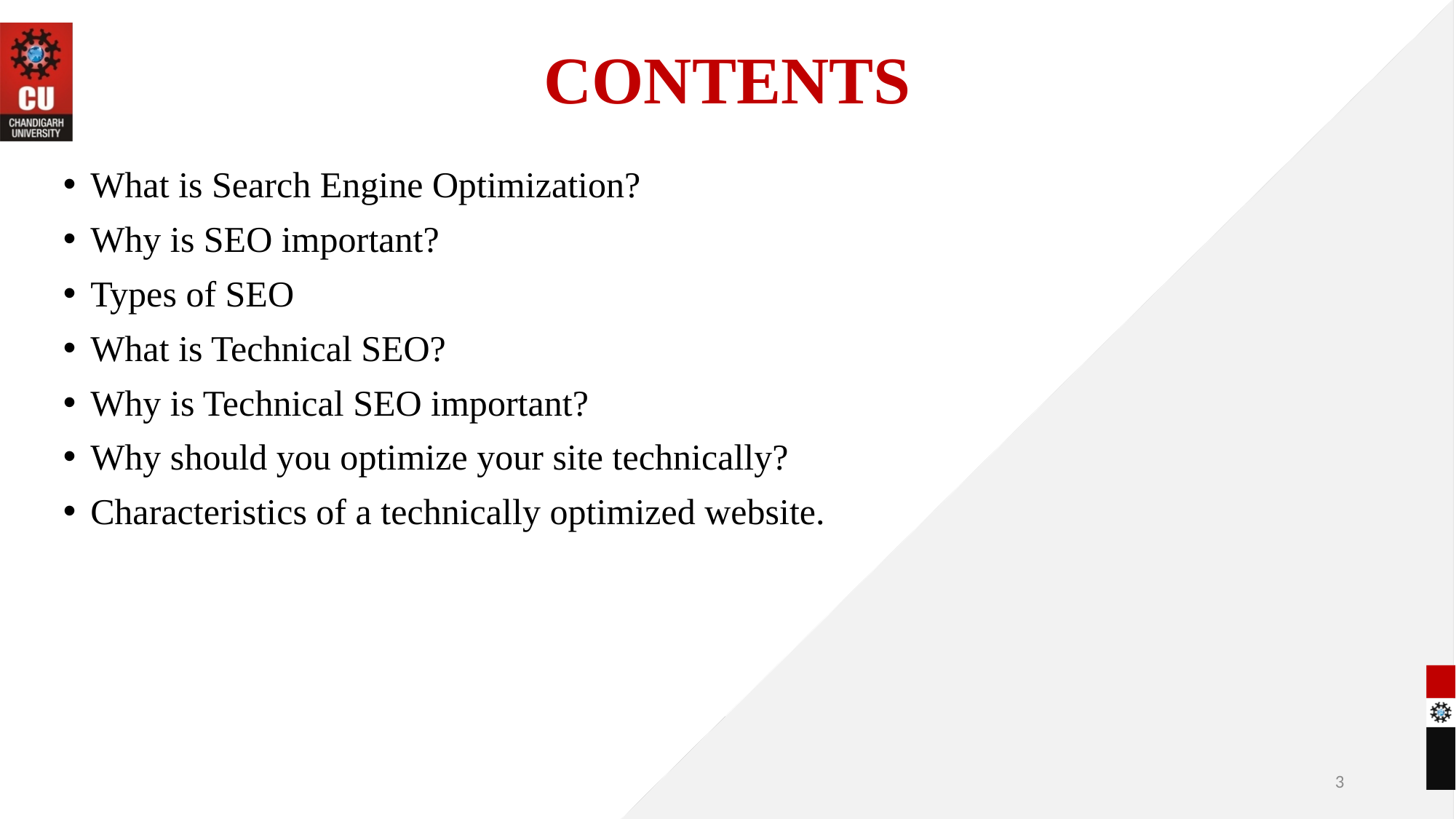

# CONTENTS
What is Search Engine Optimization?
Why is SEO important?
Types of SEO
What is Technical SEO?
Why is Technical SEO important?
Why should you optimize your site technically?
Characteristics of a technically optimized website.

3